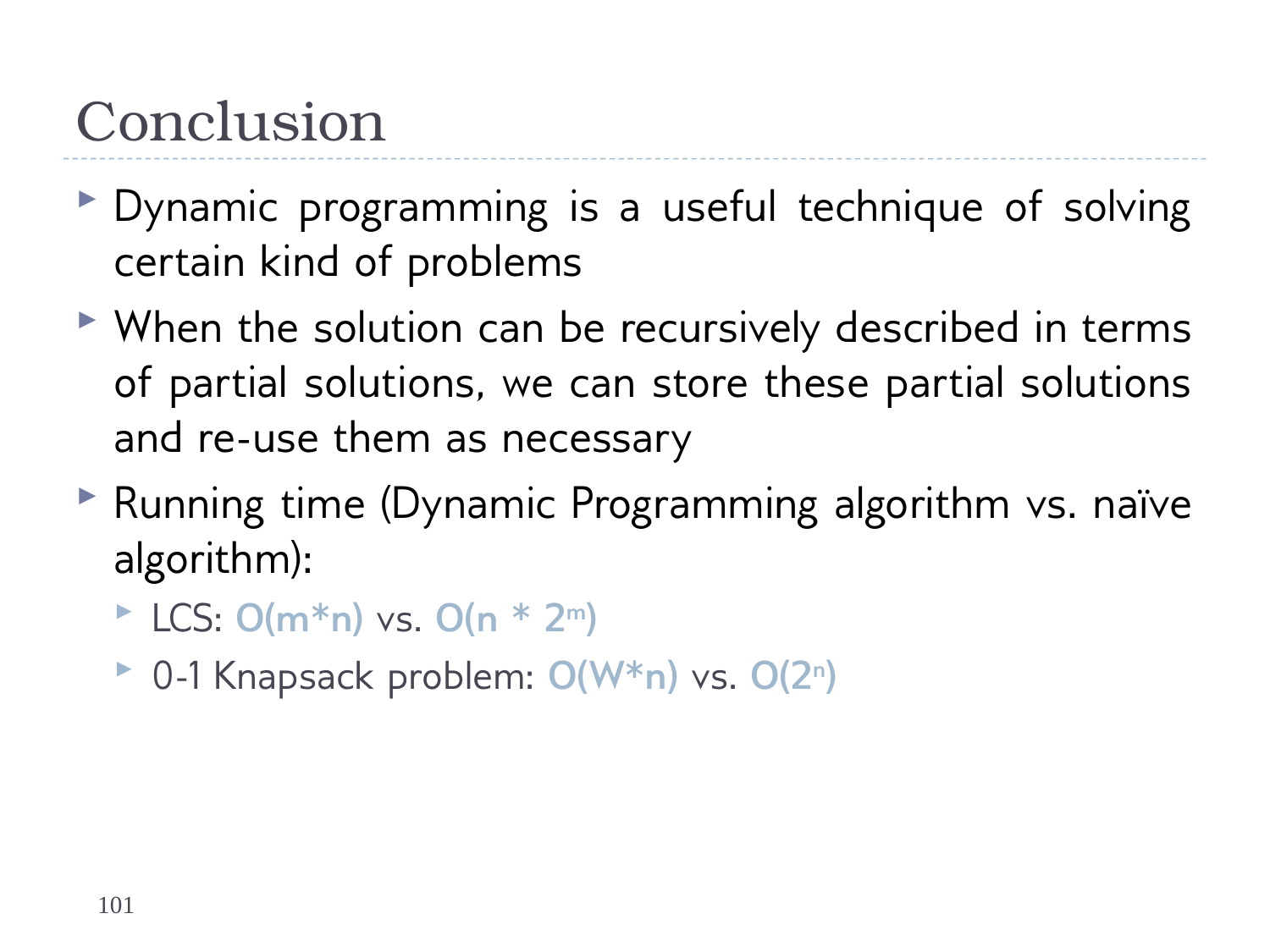

# Conclusion
Dynamic programming is a useful technique of solving certain kind of problems
When the solution can be recursively described in terms of partial solutions, we can store these partial solutions and re-use them as necessary
Running time (Dynamic Programming algorithm vs. naïve algorithm):
LCS: O(m*n) vs. O(n * 2m)
0-1 Knapsack problem: O(W*n) vs. O(2n)
101